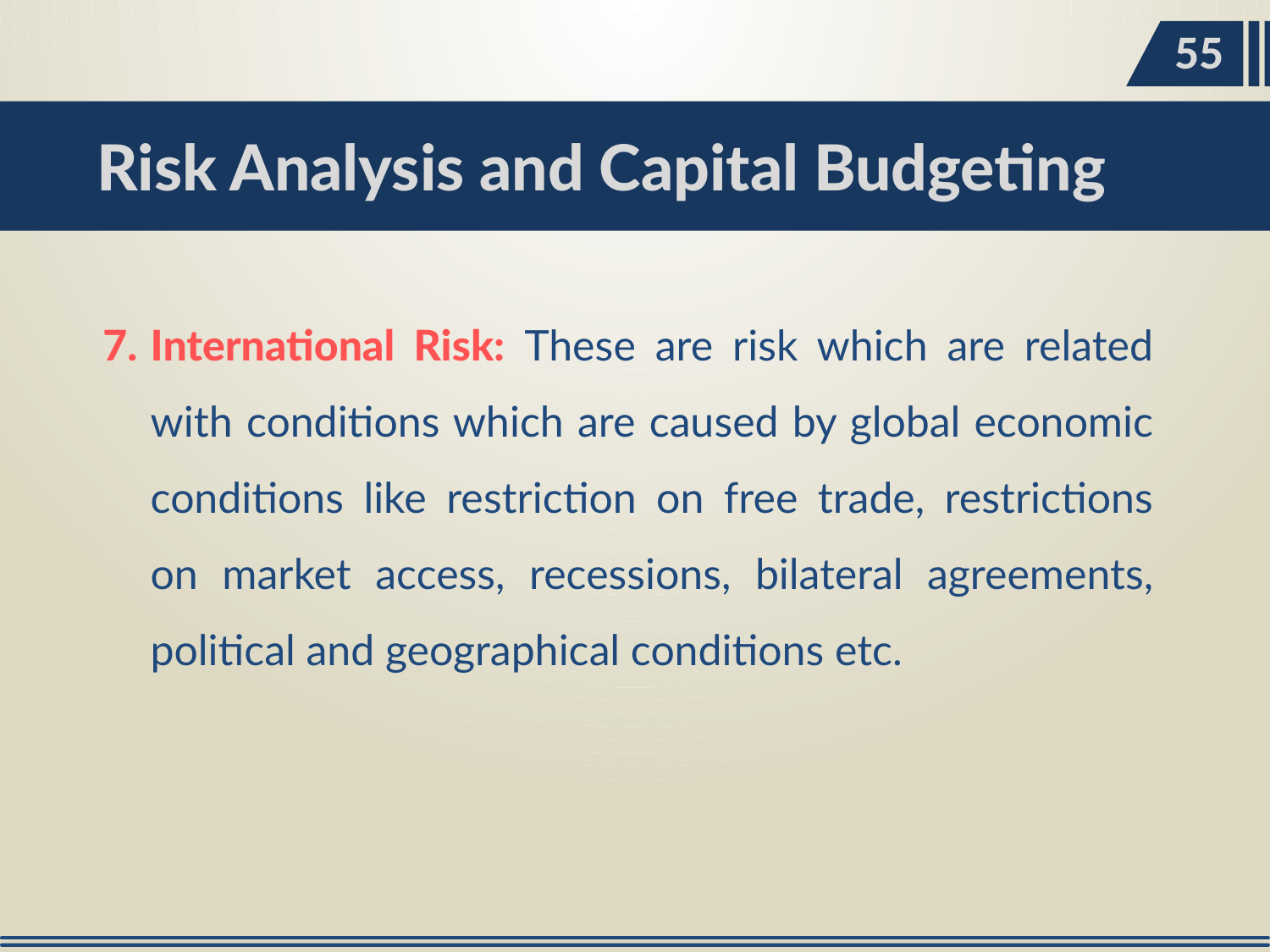

55
Risk Analysis and Capital Budgeting
International Risk: These are risk which are related with conditions which are caused by global economic conditions like restriction on free trade, restrictions on market access, recessions, bilateral agreements, political and geographical conditions etc.